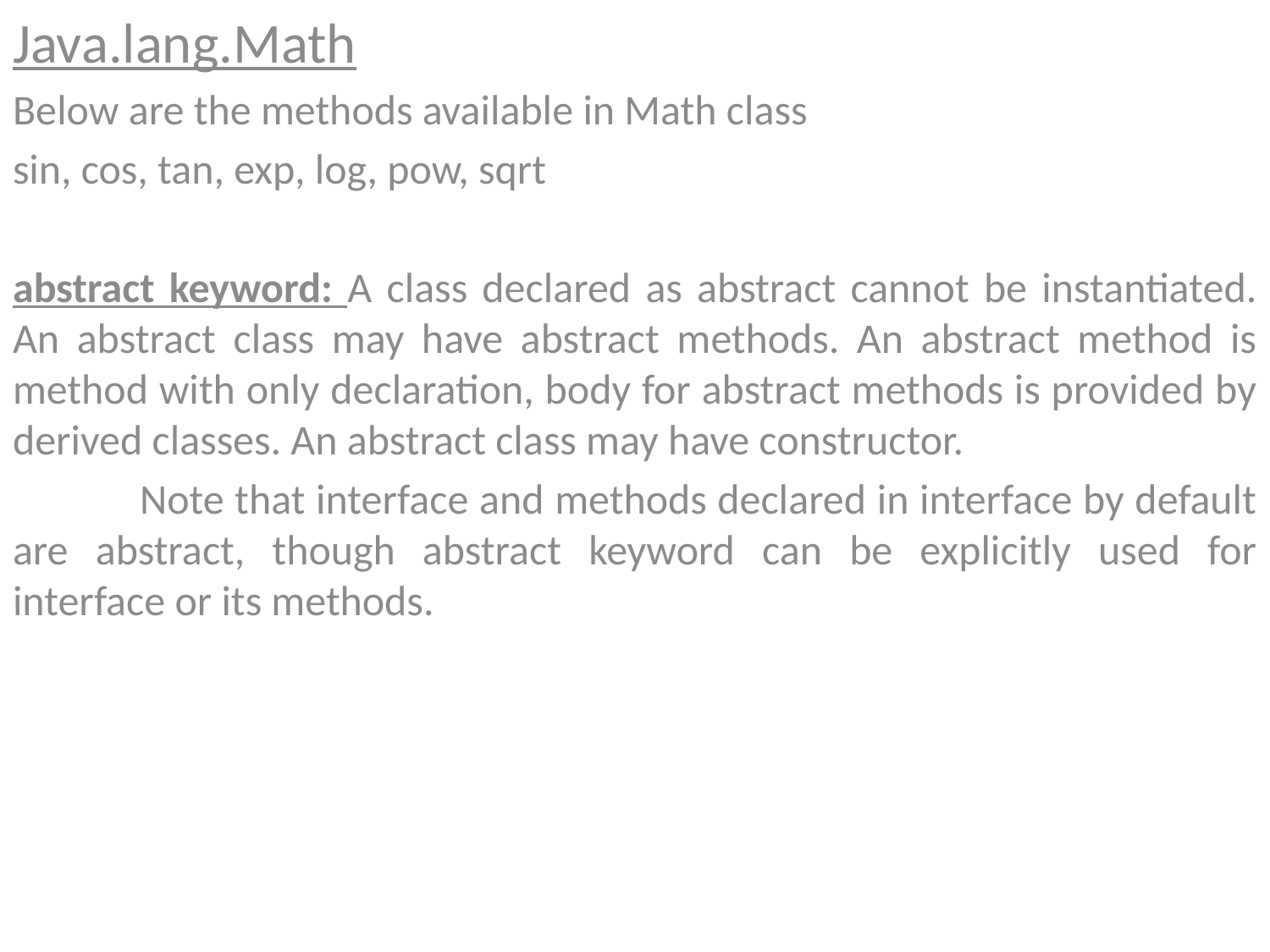

Java.lang.Math
Below are the methods available in Math class
sin, cos, tan, exp, log, pow, sqrt

abstract keyword: A class declared as abstract cannot be instantiated. An abstract class may have abstract methods. An abstract method is method with only declaration, body for abstract methods is provided by derived classes. An abstract class may have constructor.
	Note that interface and methods declared in interface by default are abstract, though abstract keyword can be explicitly used for interface or its methods.